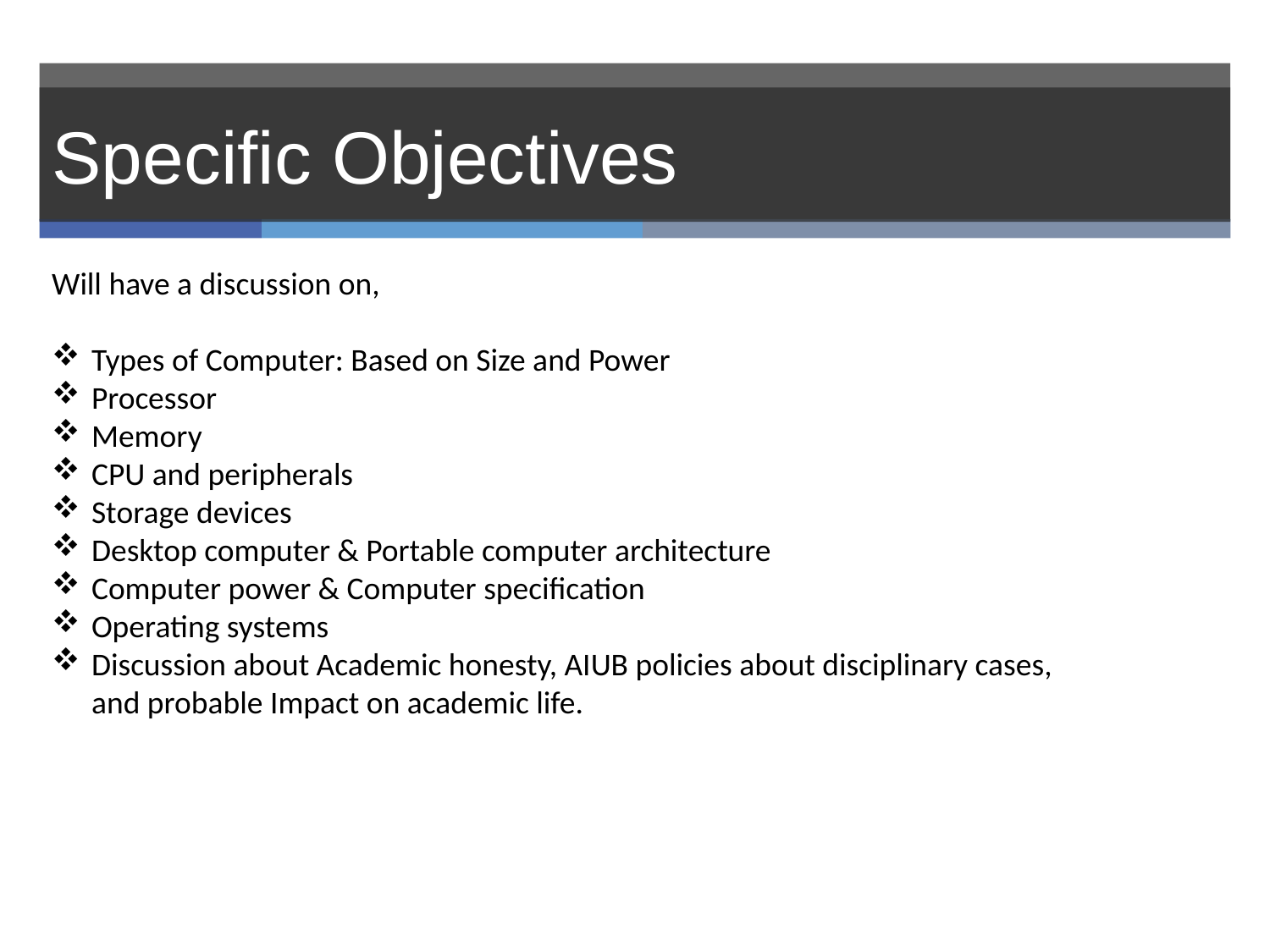

# Specific Objectives
Will have a discussion on,

Types of Computer: Based on Size and Power
Processor
Memory
CPU and peripherals
Storage devices
Desktop computer & Portable computer architecture
Computer power & Computer specification
Operating systems
Discussion about Academic honesty, AIUB policies about disciplinary cases, and probable Impact on academic life.